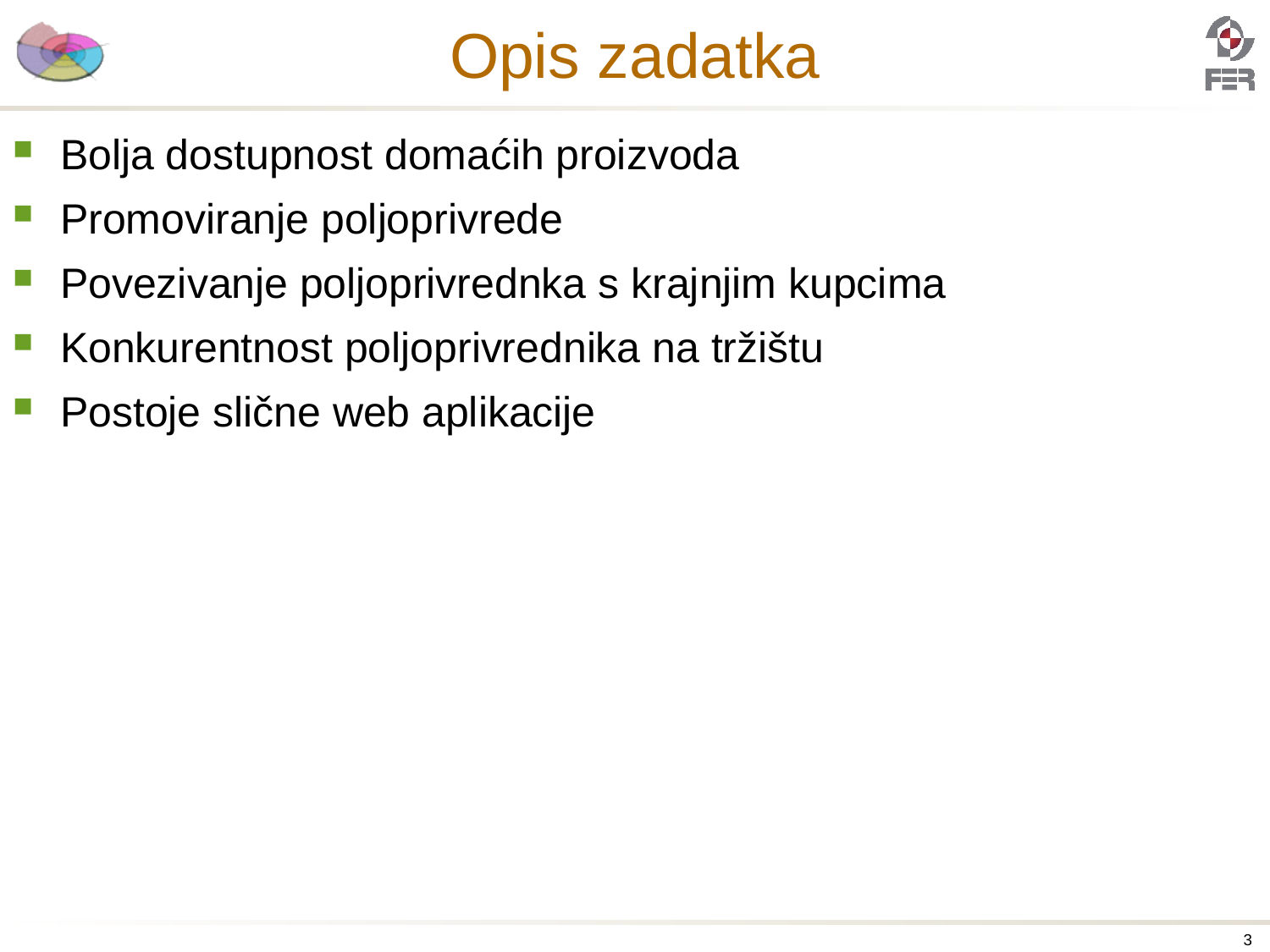

# Opis zadatka
Bolja dostupnost domaćih proizvoda
Promoviranje poljoprivrede
Povezivanje poljoprivrednka s krajnjim kupcima
Konkurentnost poljoprivrednika na tržištu
Postoje slične web aplikacije
3